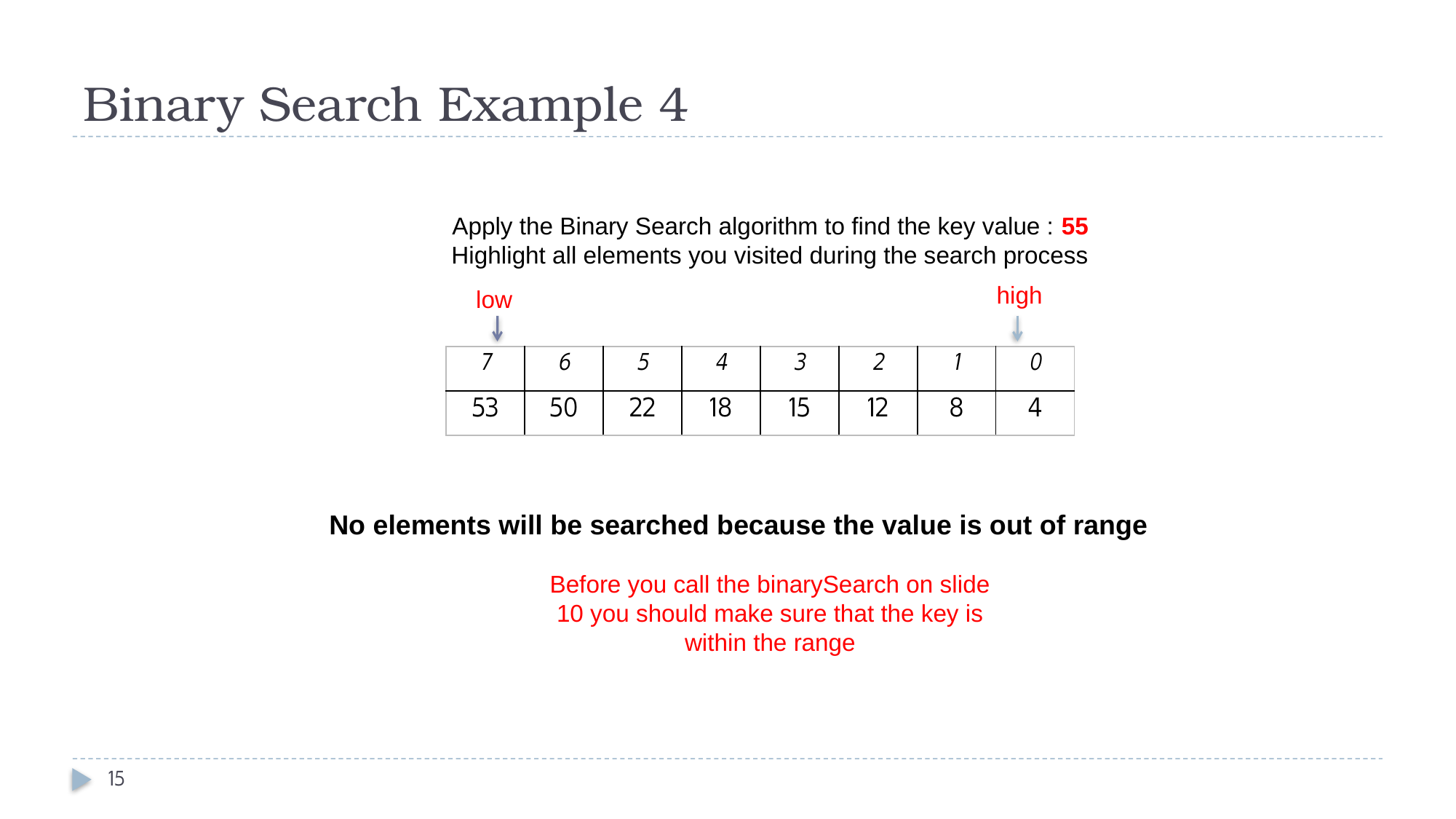

# Binary Search Example 4

Apply the Binary Search algorithm to find the key value : 55
Highlight all elements you visited during the search process
high
low
| 7 | 6 | 5 | 4 | 3 | 2 | 1 | 0 |
| --- | --- | --- | --- | --- | --- | --- | --- |
| 53 | 50 | 22 | 18 | 15 | 12 | 8 | 4 |
No elements will be searched because the value is out of range
Before you call the binarySearch on slide 10 you should make sure that the key is within the range
15